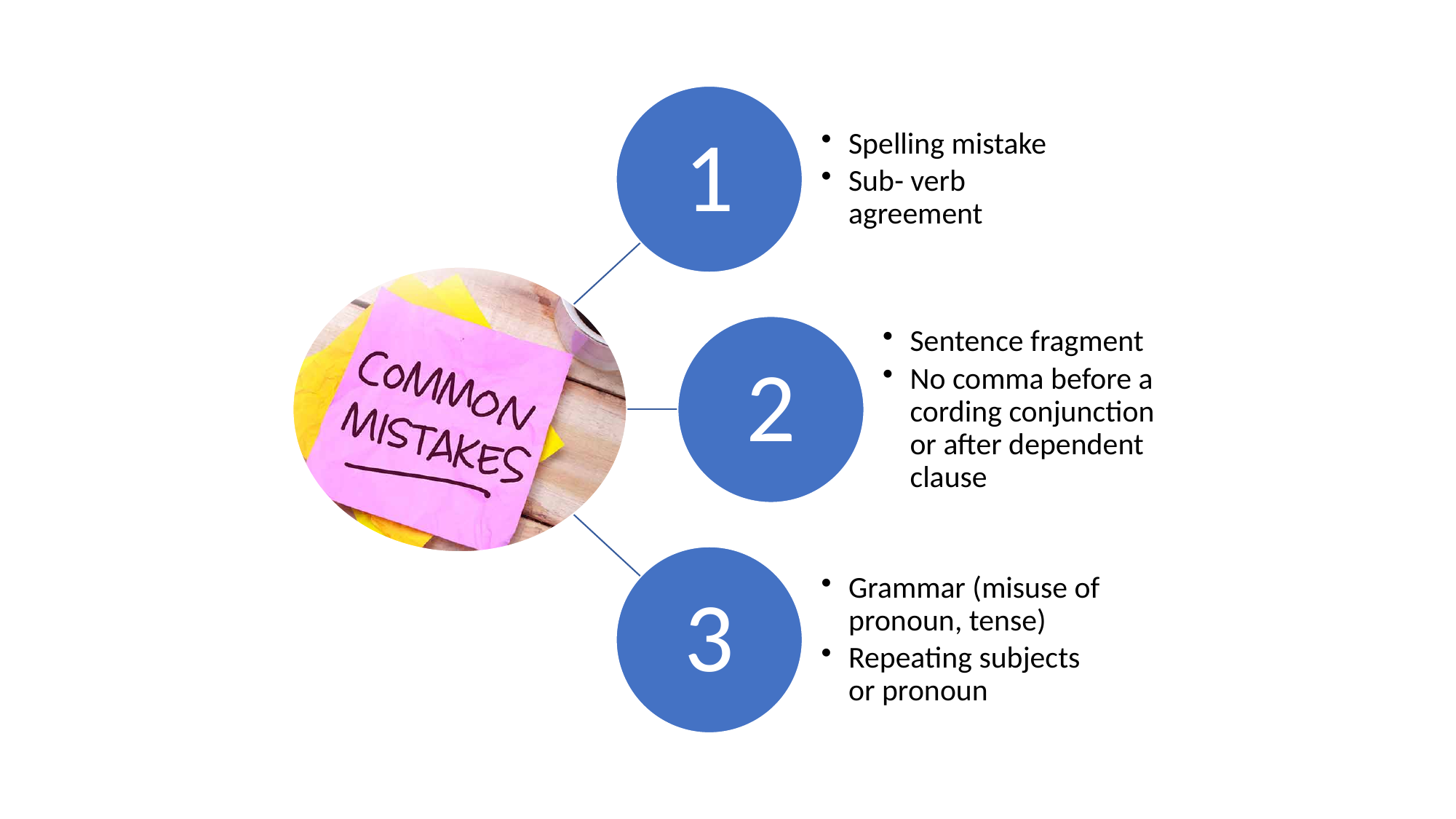

1
Spelling mistake
Sub- verb agreement
2
Sentence fragment
No comma before a cording conjunction or after dependent clause
3
Grammar (misuse of pronoun, tense)
Repeating subjects or pronoun